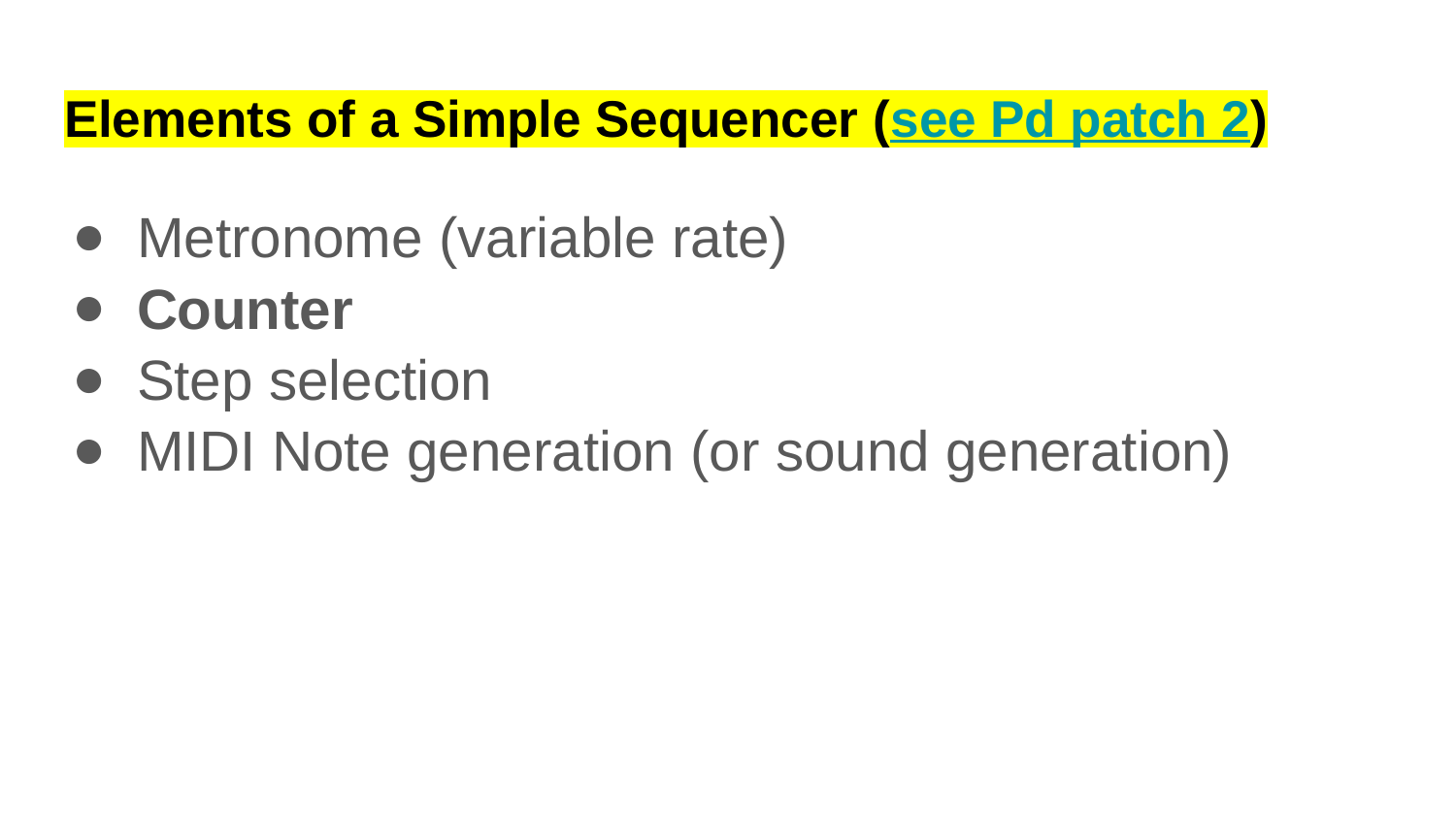

# Elements of a Simple Sequencer (see Pd patch 2)
Metronome (variable rate)
Counter
Step selection
MIDI Note generation (or sound generation)